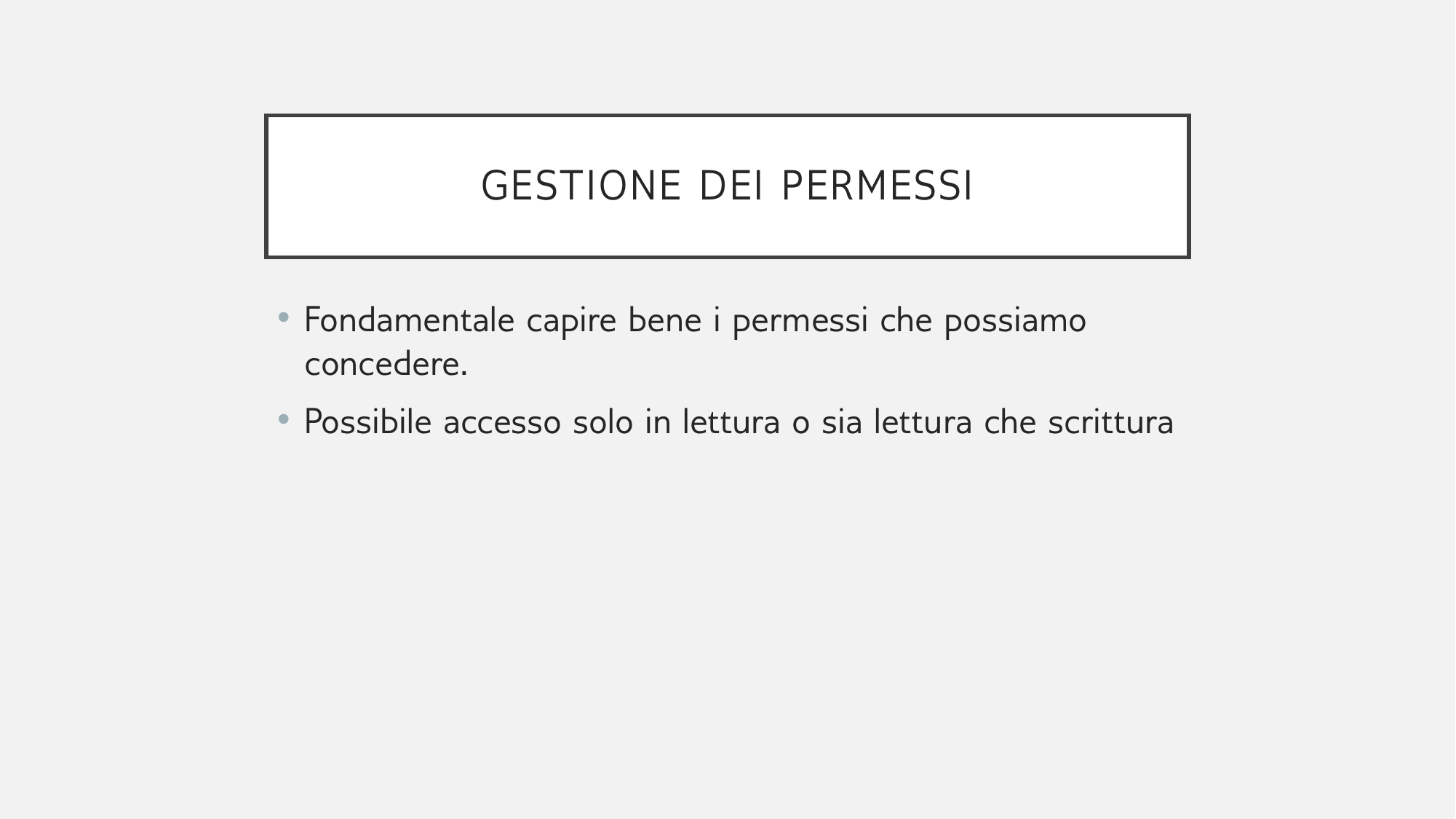

# Gestione dei permessi
Fondamentale capire bene i permessi che possiamo concedere.
Possibile accesso solo in lettura o sia lettura che scrittura